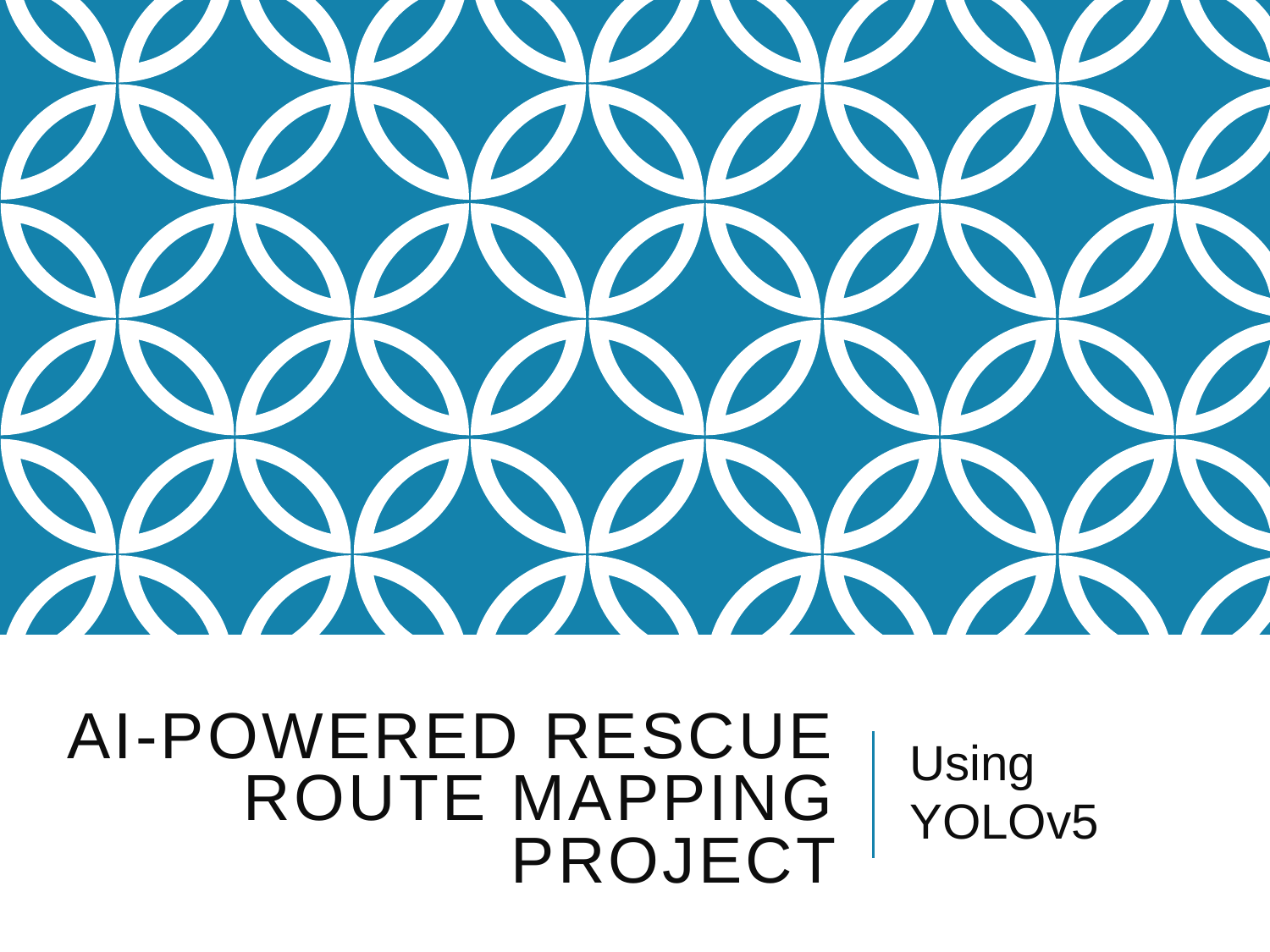

Using YOLOv5
# AI-Powered Rescue Route Mapping Project